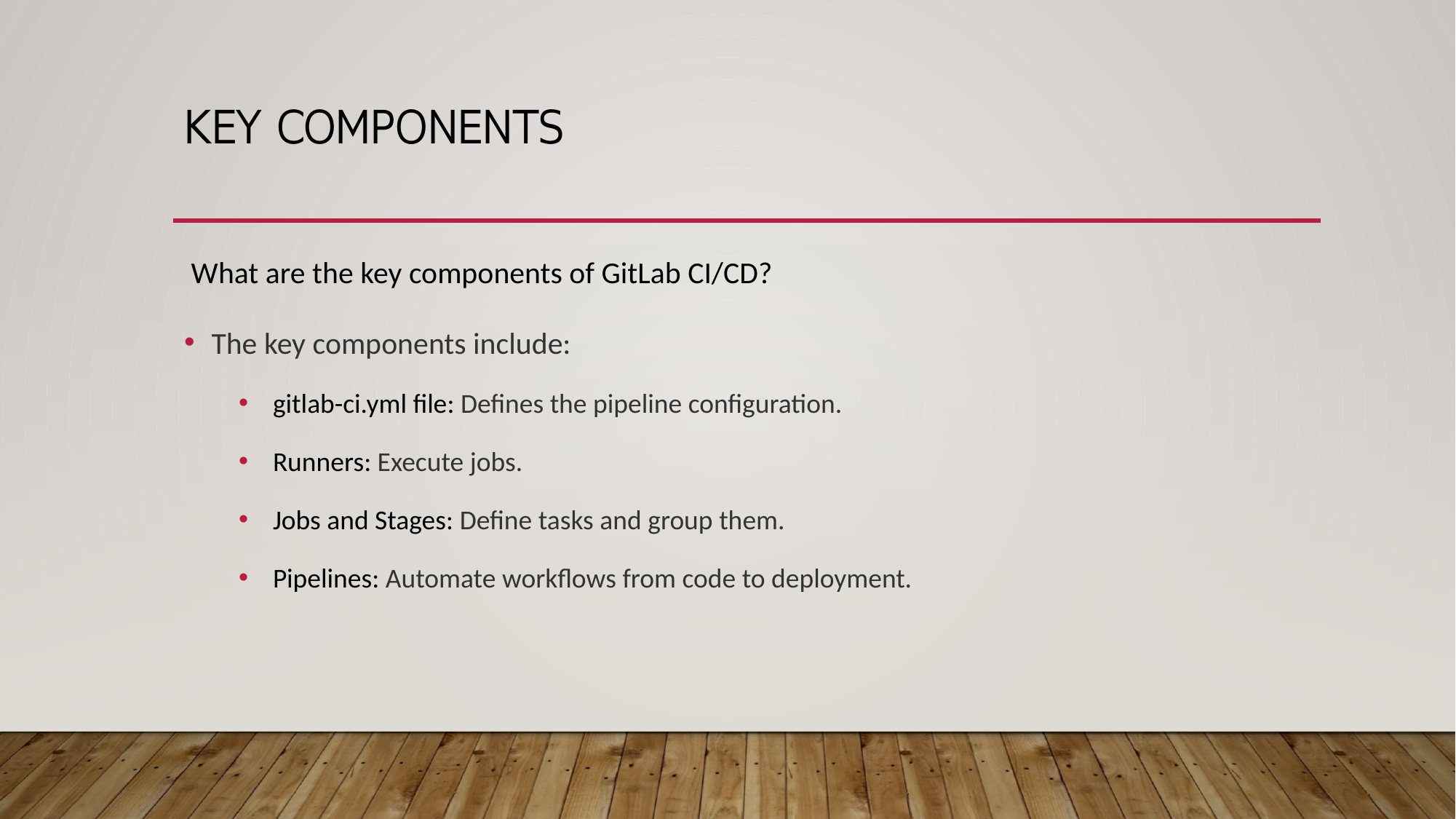

# Key components
 What are the key components of GitLab CI/CD?
The key components include:
gitlab-ci.yml file: Defines the pipeline configuration.
Runners: Execute jobs.
Jobs and Stages: Define tasks and group them.
Pipelines: Automate workflows from code to deployment.